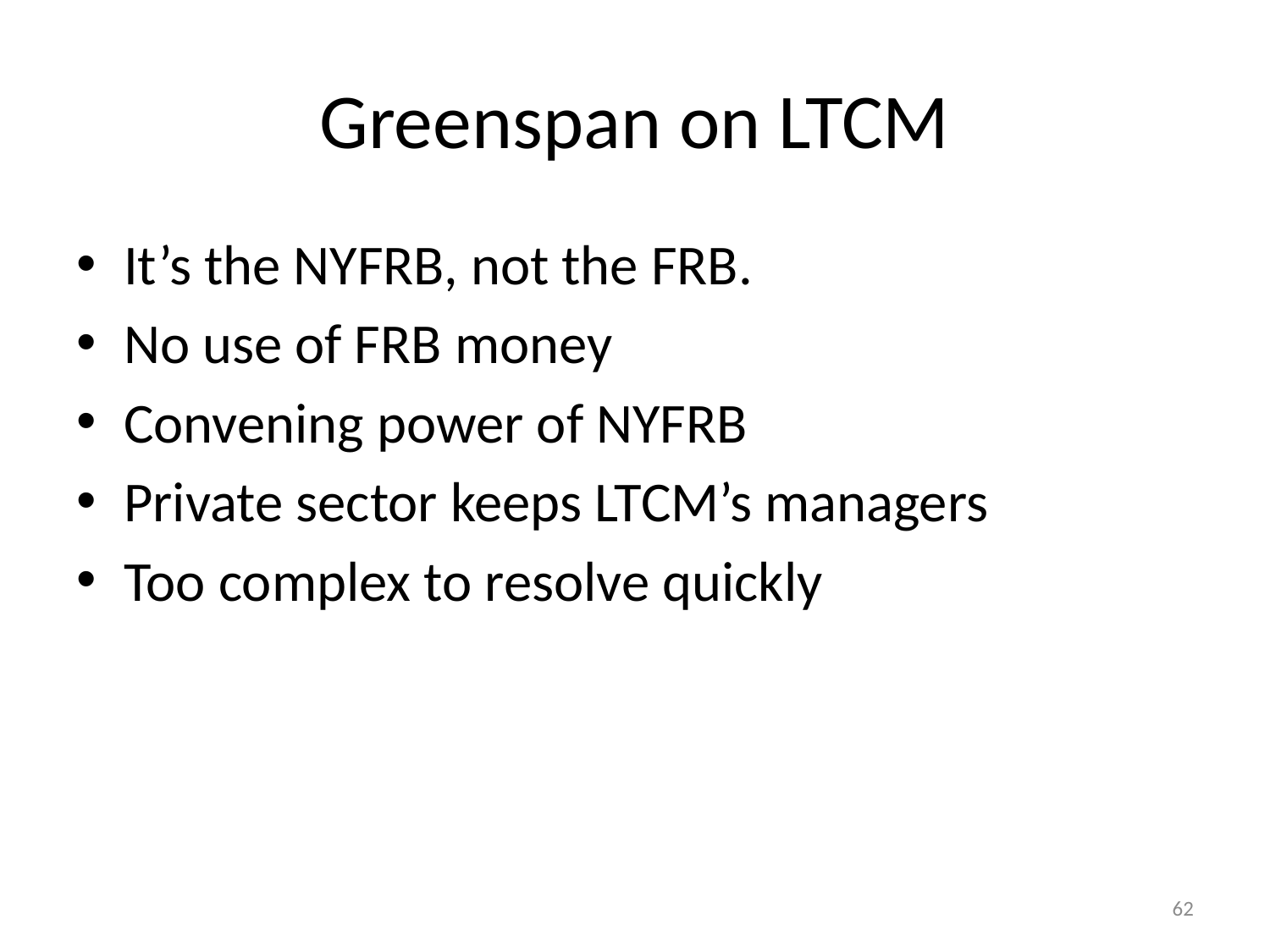

# Greenspan on LTCM
It’s the NYFRB, not the FRB.
No use of FRB money
Convening power of NYFRB
Private sector keeps LTCM’s managers
Too complex to resolve quickly
62